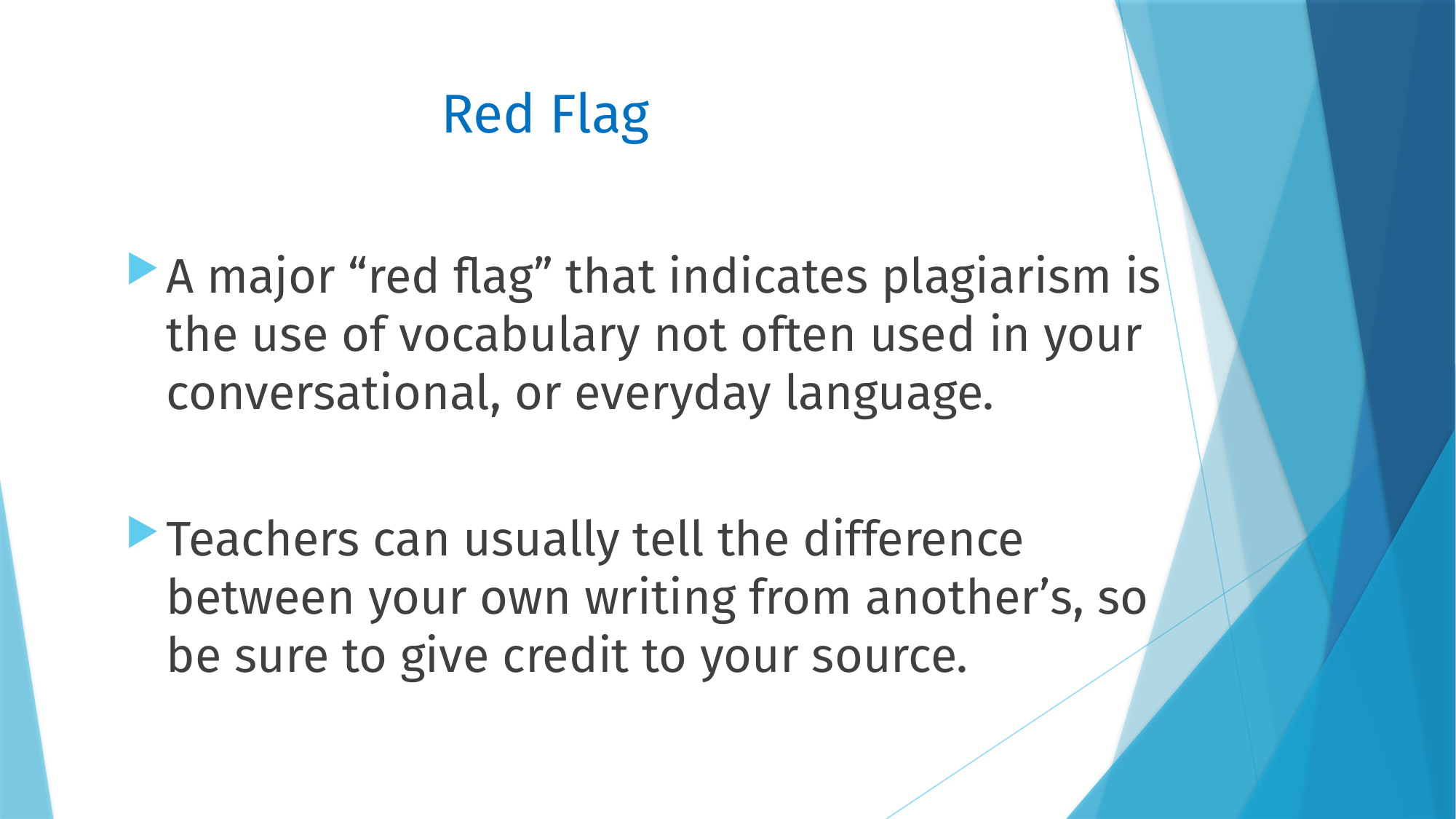

# Red Flag

A major “red flag” that indicates plagiarism is the use of vocabulary not often used in your conversational, or everyday language.

Teachers can usually tell the difference between your own writing from another’s, so be sure to give credit to your source.